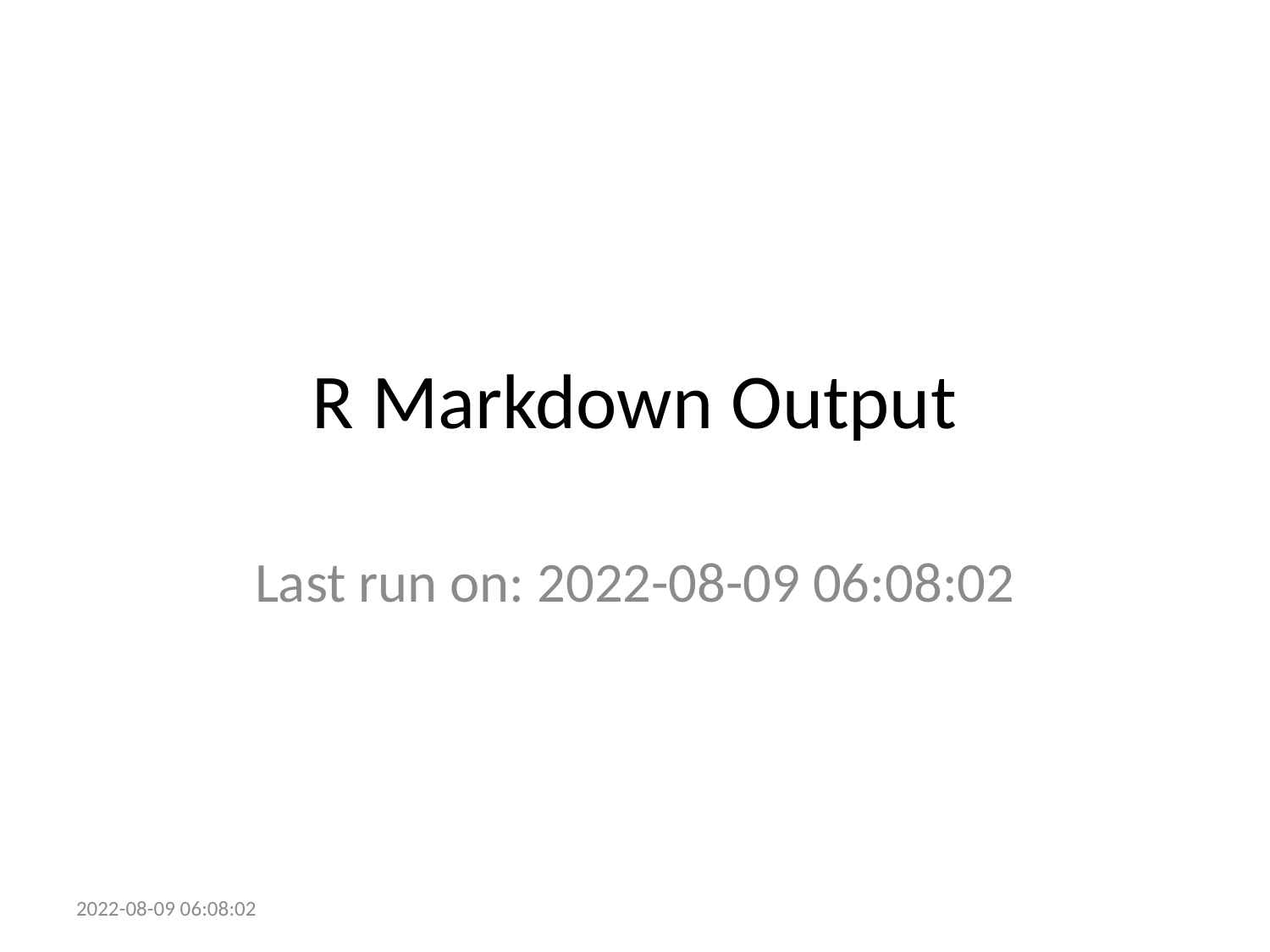

# R Markdown Output
Last run on: 2022-08-09 06:08:02
2022-08-09 06:08:02